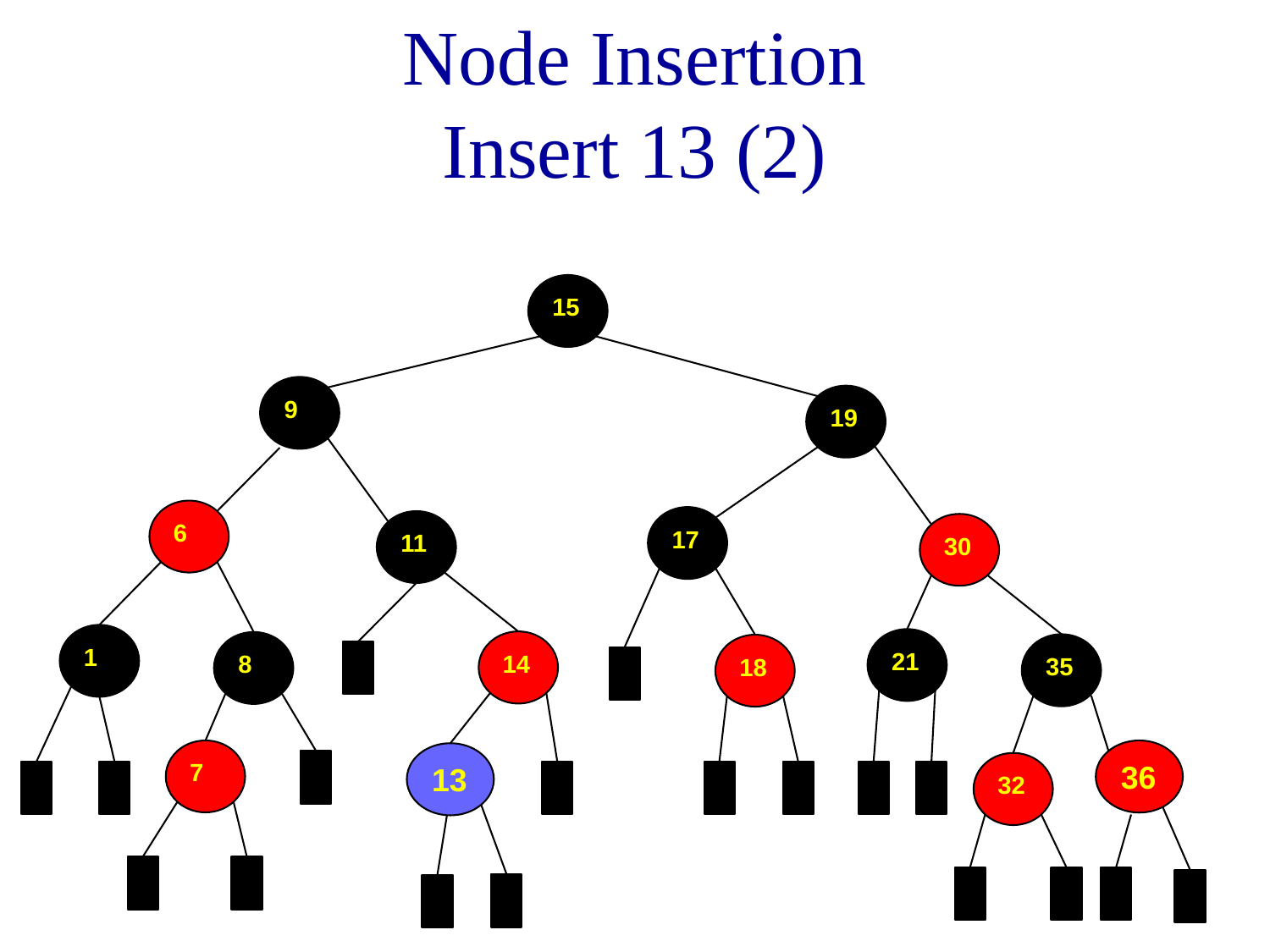

# Node Insertion Insert 13 (2)
15
9
19
6
17
11
30
1
21
14
8
35
18

7

32

36
13